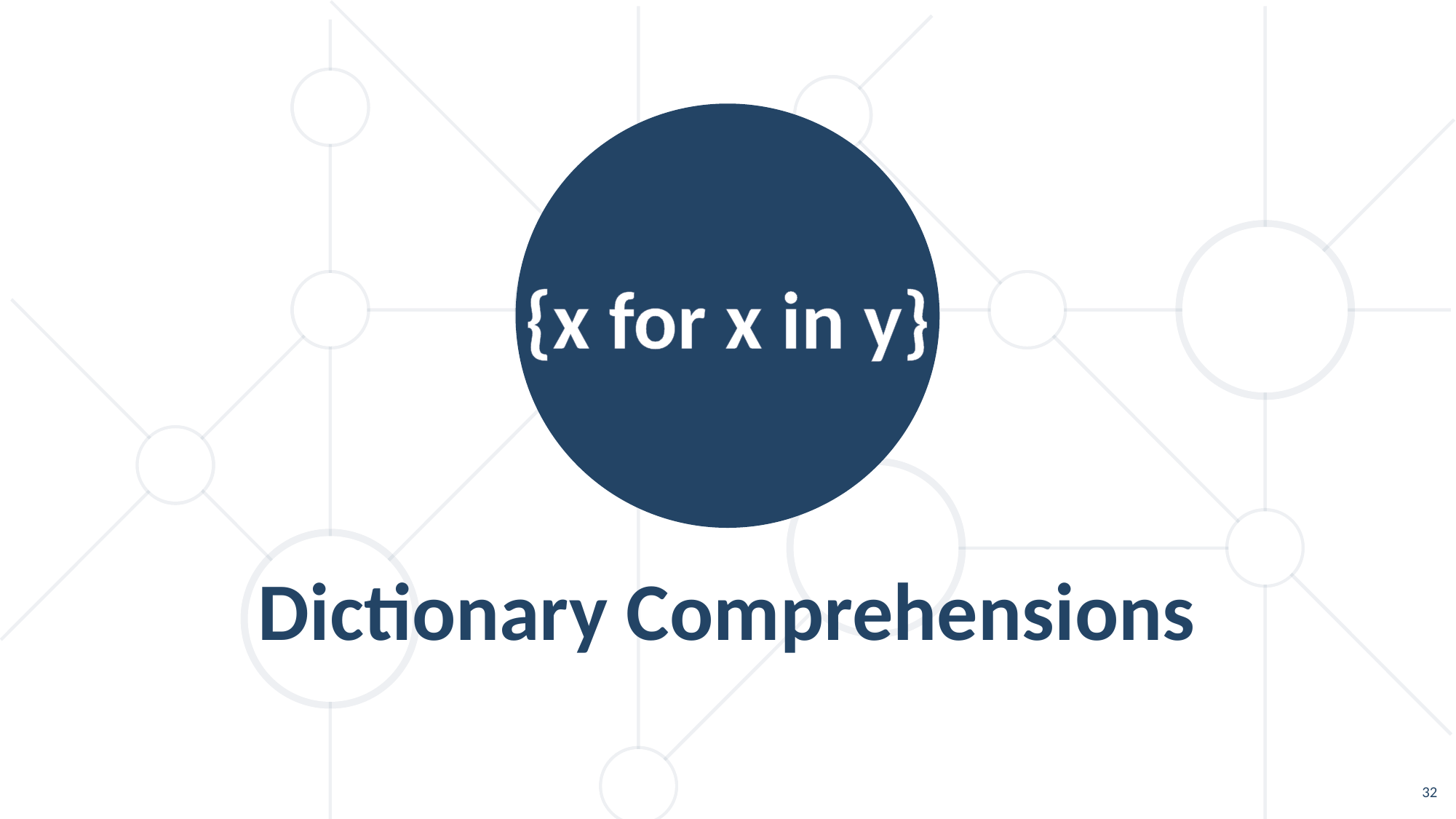

{x for x in y}
Dictionary Comprehensions
32